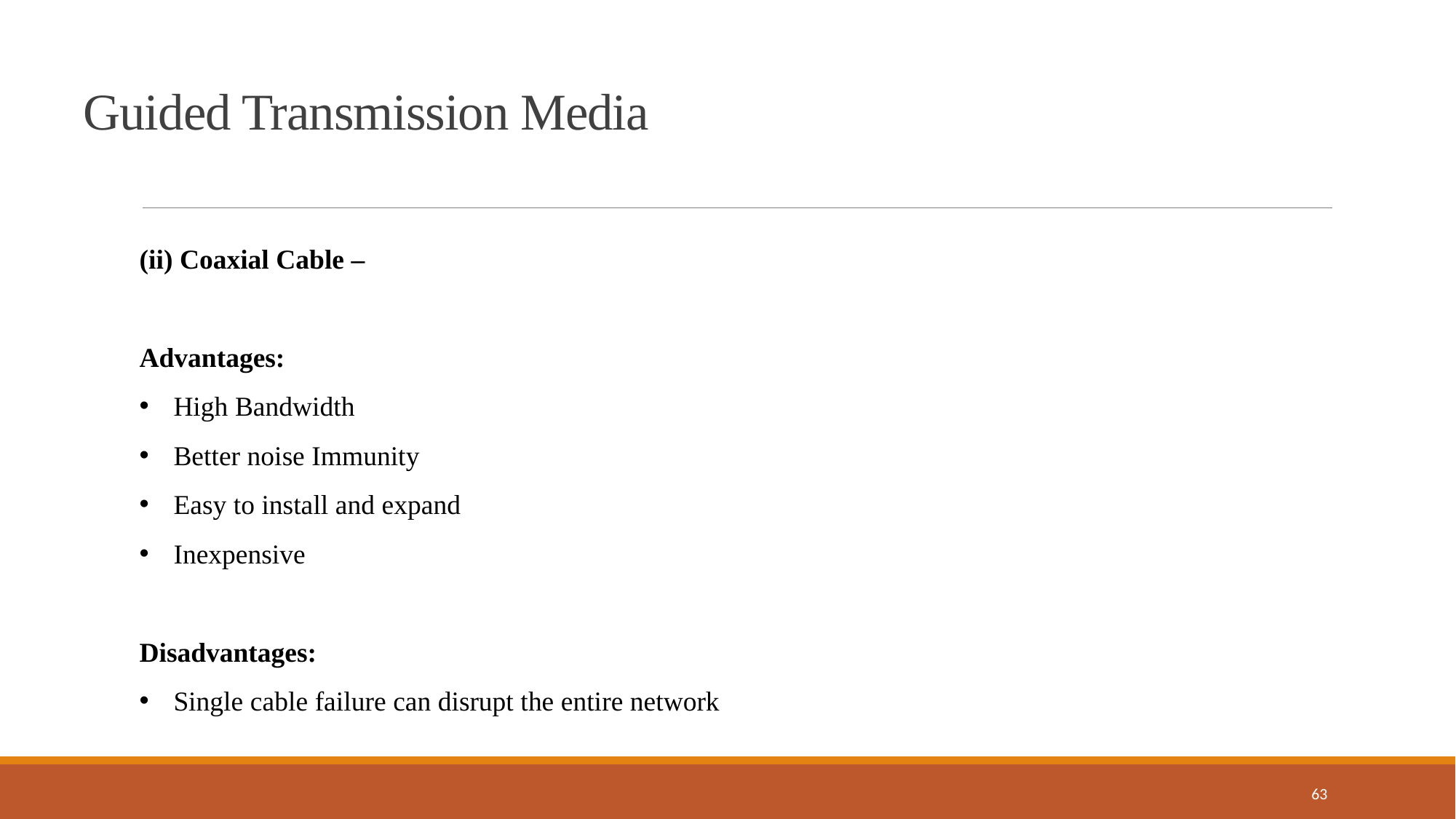

Guided Transmission Media
(ii) Coaxial Cable –

Advantages:
High Bandwidth
Better noise Immunity
Easy to install and expand
Inexpensive

Disadvantages:
Single cable failure can disrupt the entire network
63